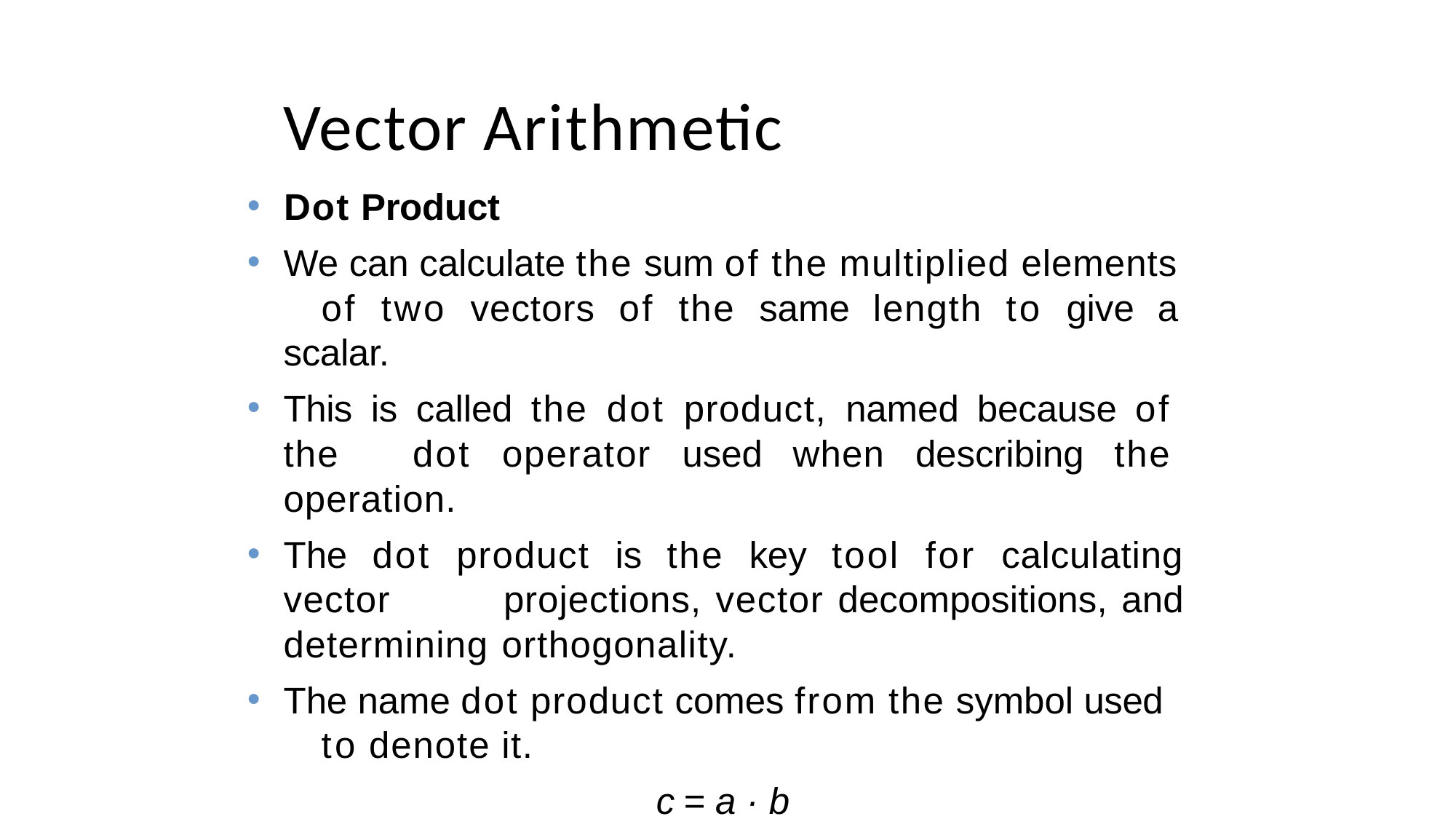

# Vector Arithmetic
Dot Product
We can calculate the sum of the multiplied elements 	of two vectors of the same length to give a scalar.
This is called the dot product, named because of the 	dot operator used when describing the operation.
The dot product is the key tool for calculating vector 	projections, vector decompositions, and determining 	orthogonality.
The name dot product comes from the symbol used 	to denote it.
c = a · b